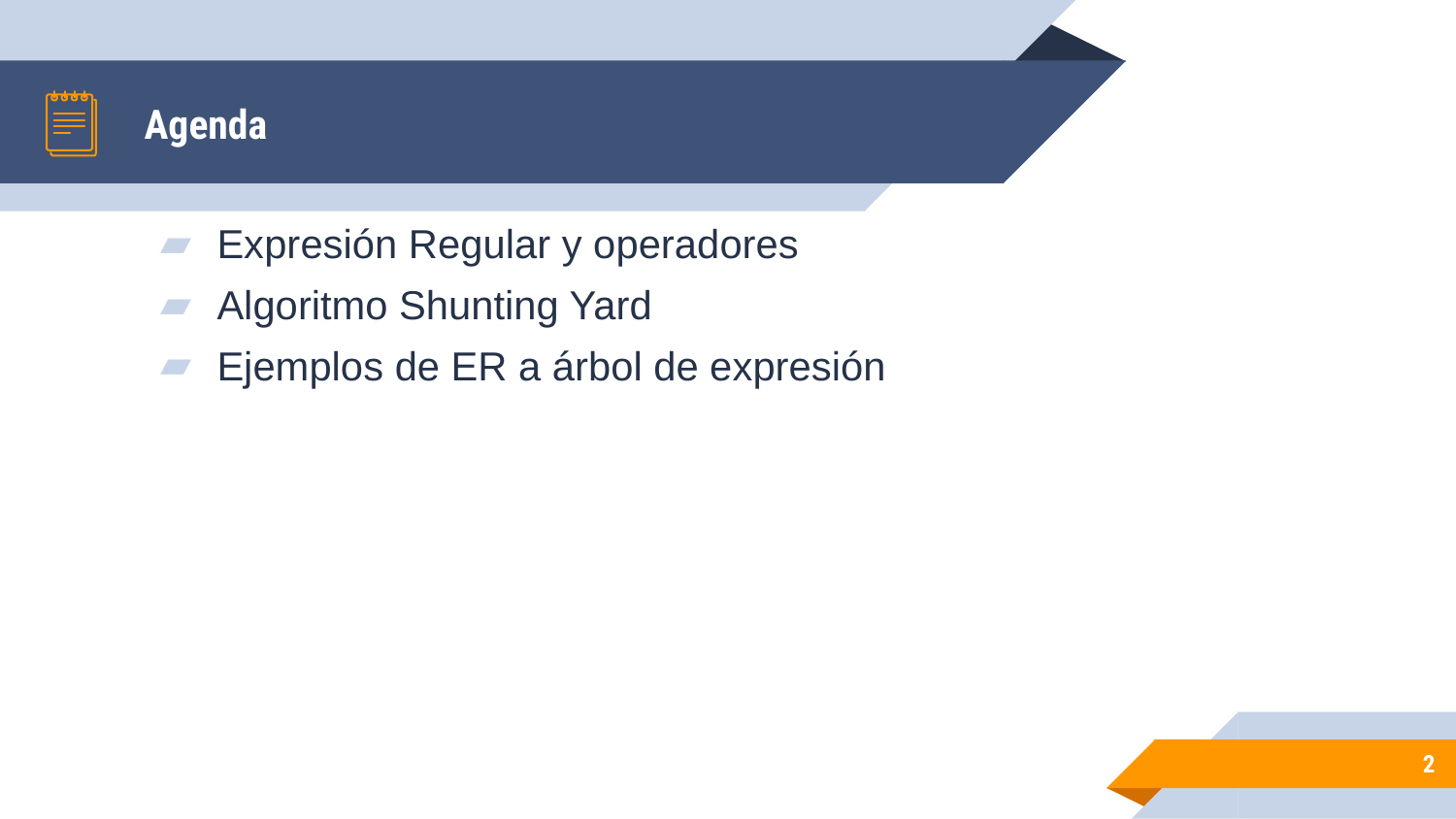

# Agenda

Expresión Regular y operadores
Algoritmo Shunting Yard
Ejemplos de ER a árbol de expresión
2